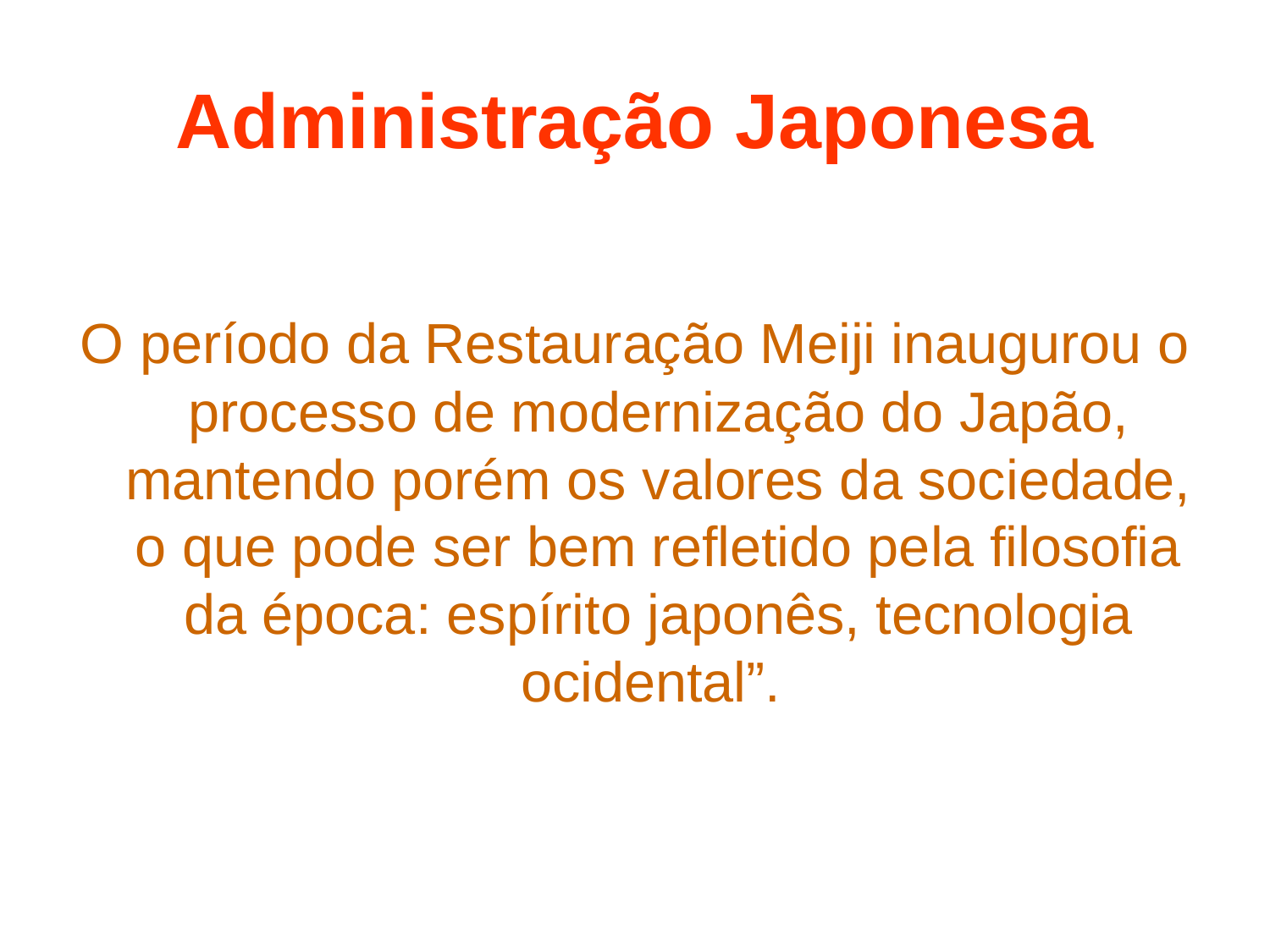

# Administração Japonesa

O período da Restauração Meiji inaugurou o processo de modernização do Japão, mantendo porém os valores da sociedade, o que pode ser bem refletido pela filosofia da época: espírito japonês, tecnologia ocidental”.